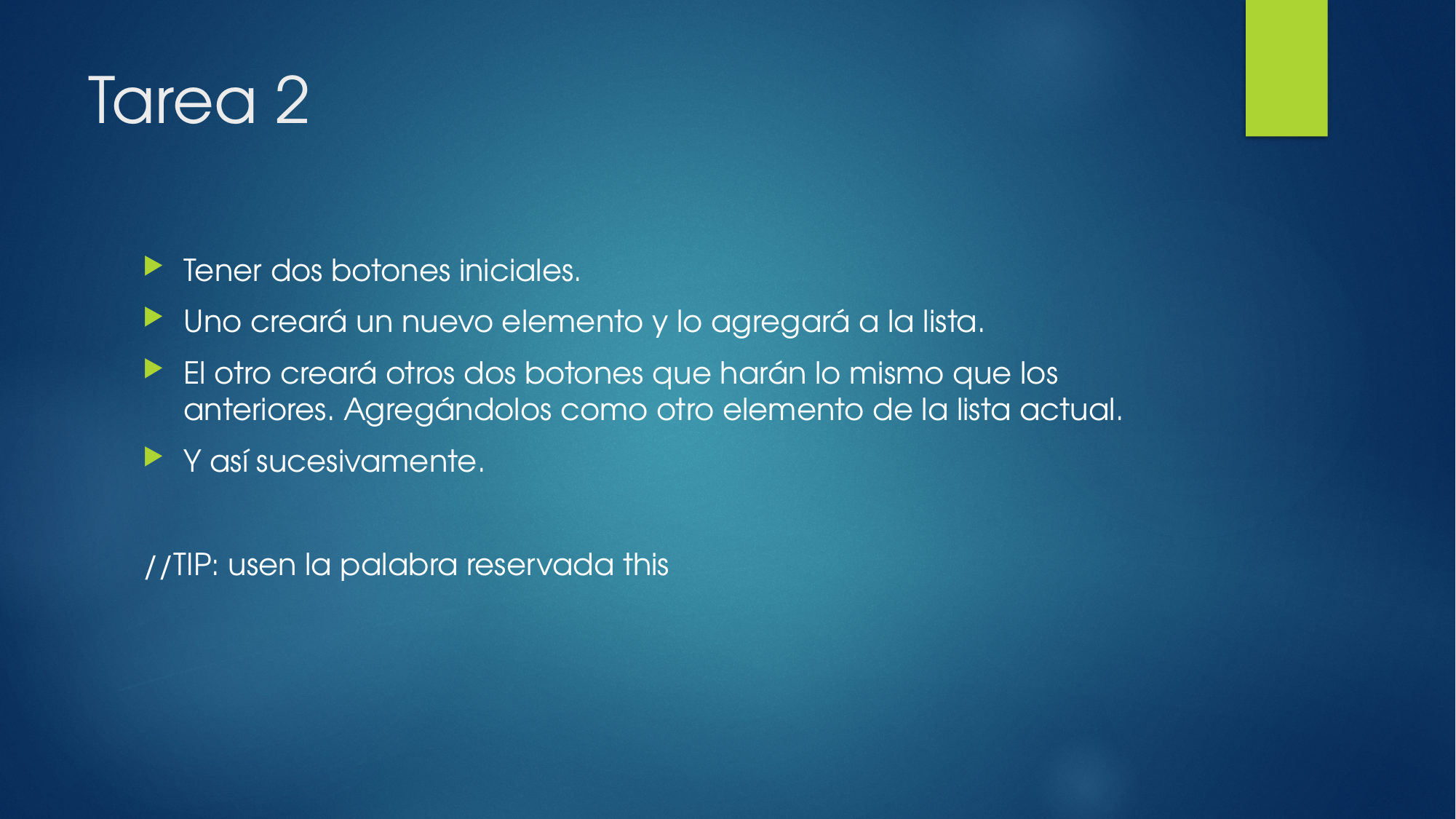

# Tarea 2
Tener dos botones iniciales.
Uno creará un nuevo elemento y lo agregará a la lista.
El otro creará otros dos botones que harán lo mismo que los anteriores. Agregándolos como otro elemento de la lista actual.
Y así sucesivamente.

//TIP: usen la palabra reservada this